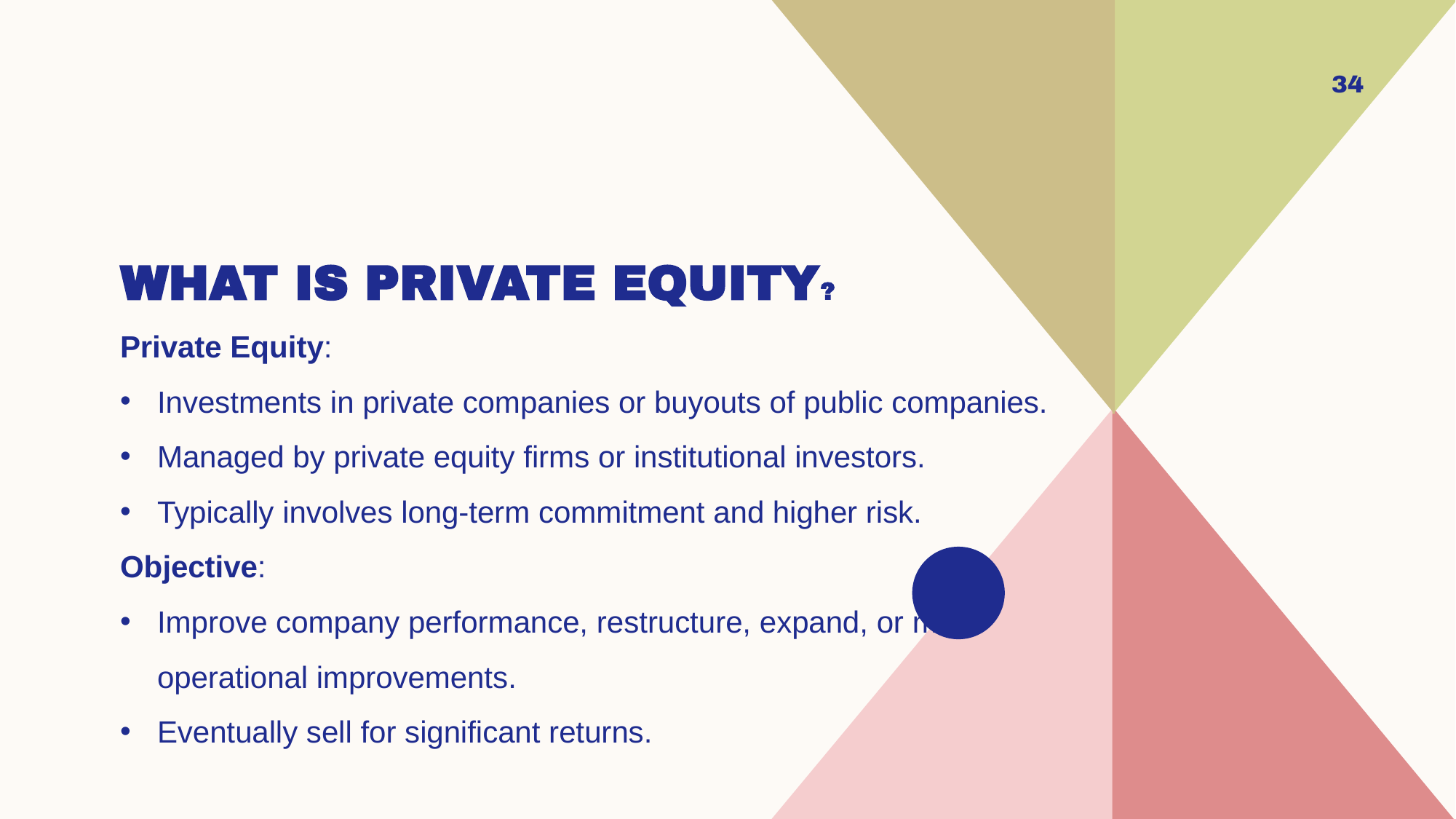

34
# What is Private Equity?
Private Equity:
Investments in private companies or buyouts of public companies.
Managed by private equity firms or institutional investors.
Typically involves long-term commitment and higher risk.
Objective:
Improve company performance, restructure, expand, or make operational improvements.
Eventually sell for significant returns.